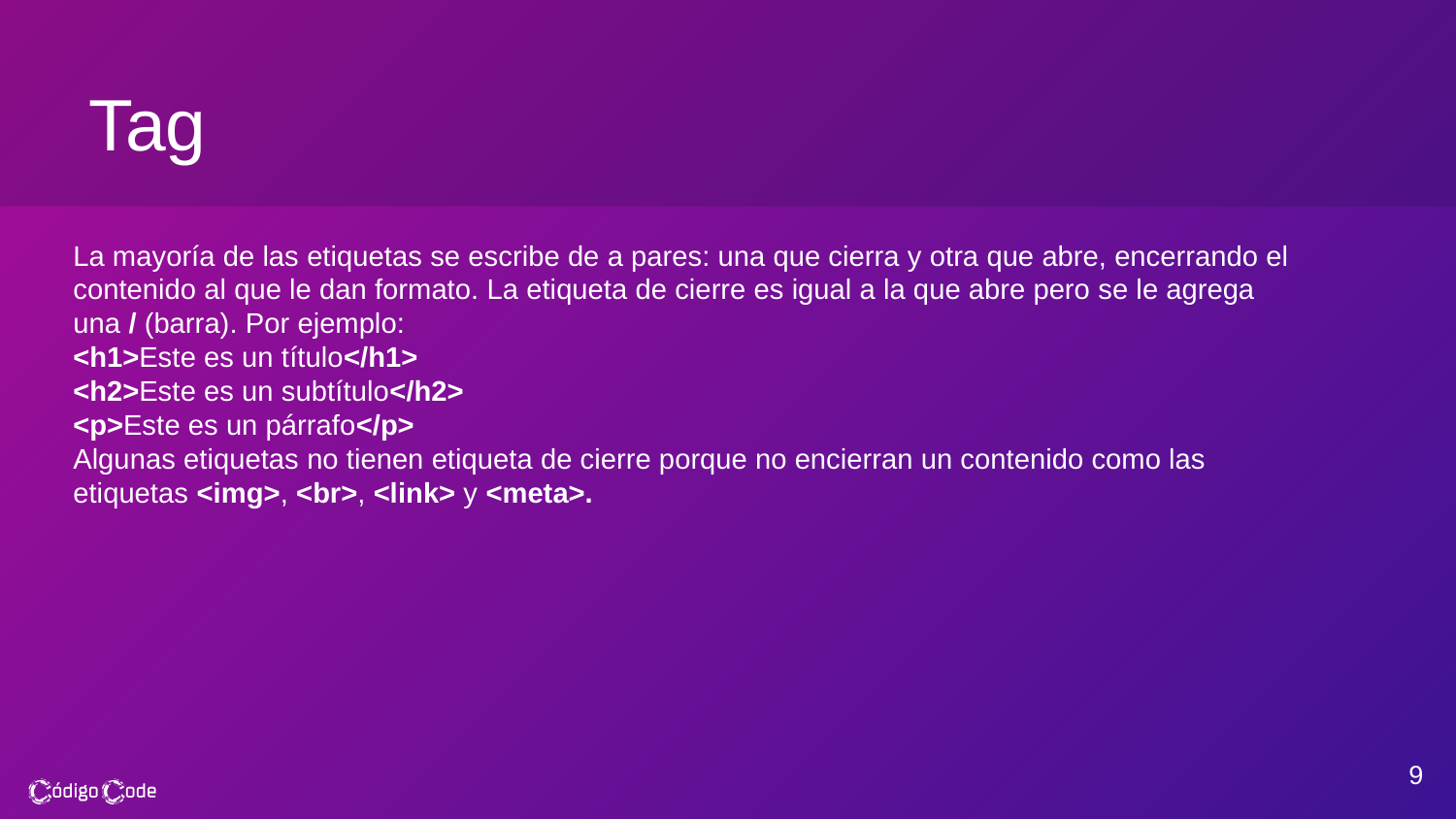

# Tag
La mayoría de las etiquetas se escribe de a pares: una que cierra y otra que abre, encerrando el contenido al que le dan formato. La etiqueta de cierre es igual a la que abre pero se le agrega una / (barra). Por ejemplo:
<h1>Este es un título</h1>
<h2>Este es un subtítulo</h2>
<p>Este es un párrafo</p>
Algunas etiquetas no tienen etiqueta de cierre porque no encierran un contenido como las etiquetas <img>, <br>, <link> y <meta>.
9